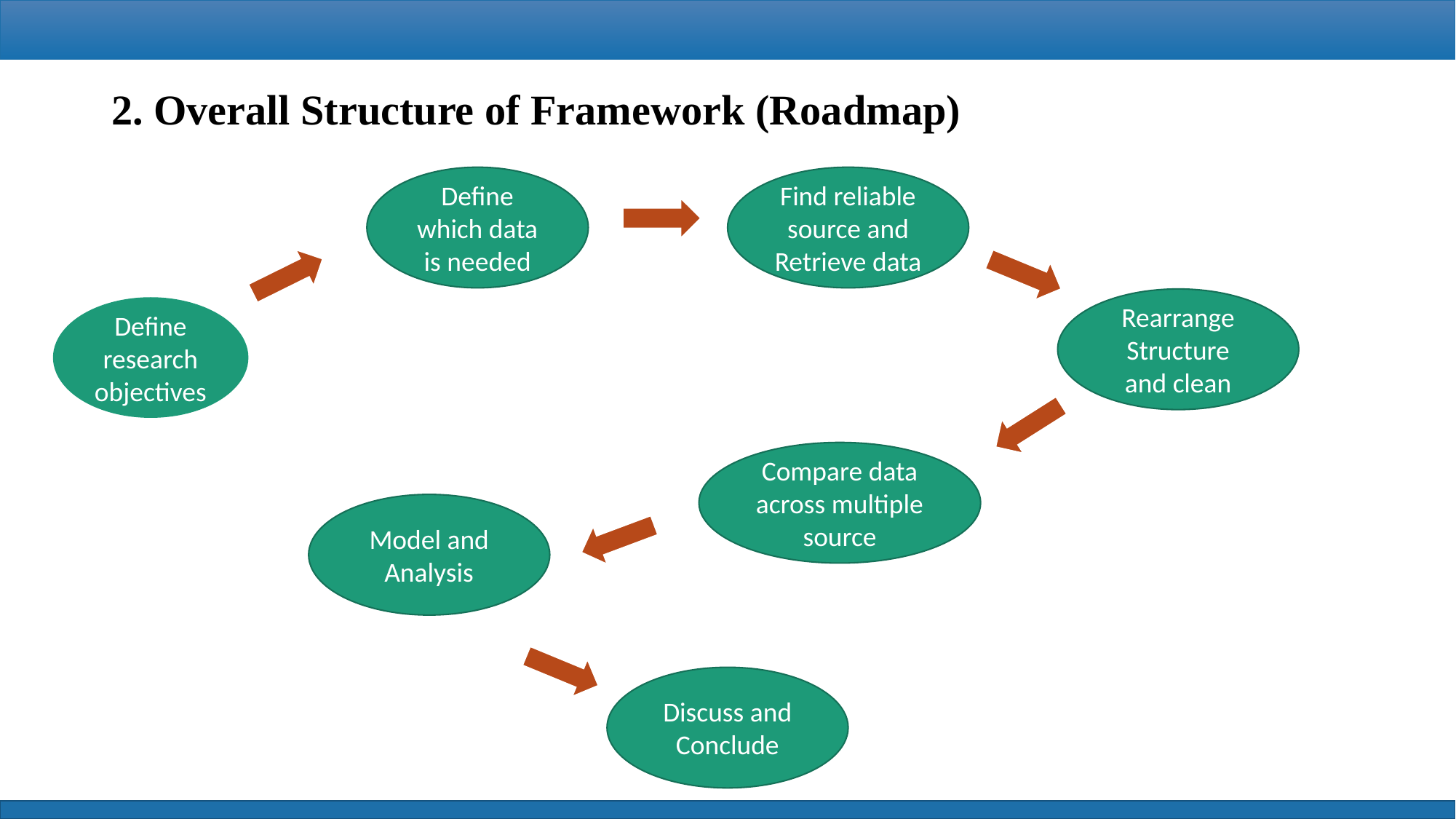

2. Overall Structure of Framework (Roadmap)
Define which data is needed
Find reliable source and Retrieve data

Rearrange Structure and clean
Define research objectives

Compare data across multiple source
Model and Analysis

Discuss and Conclude